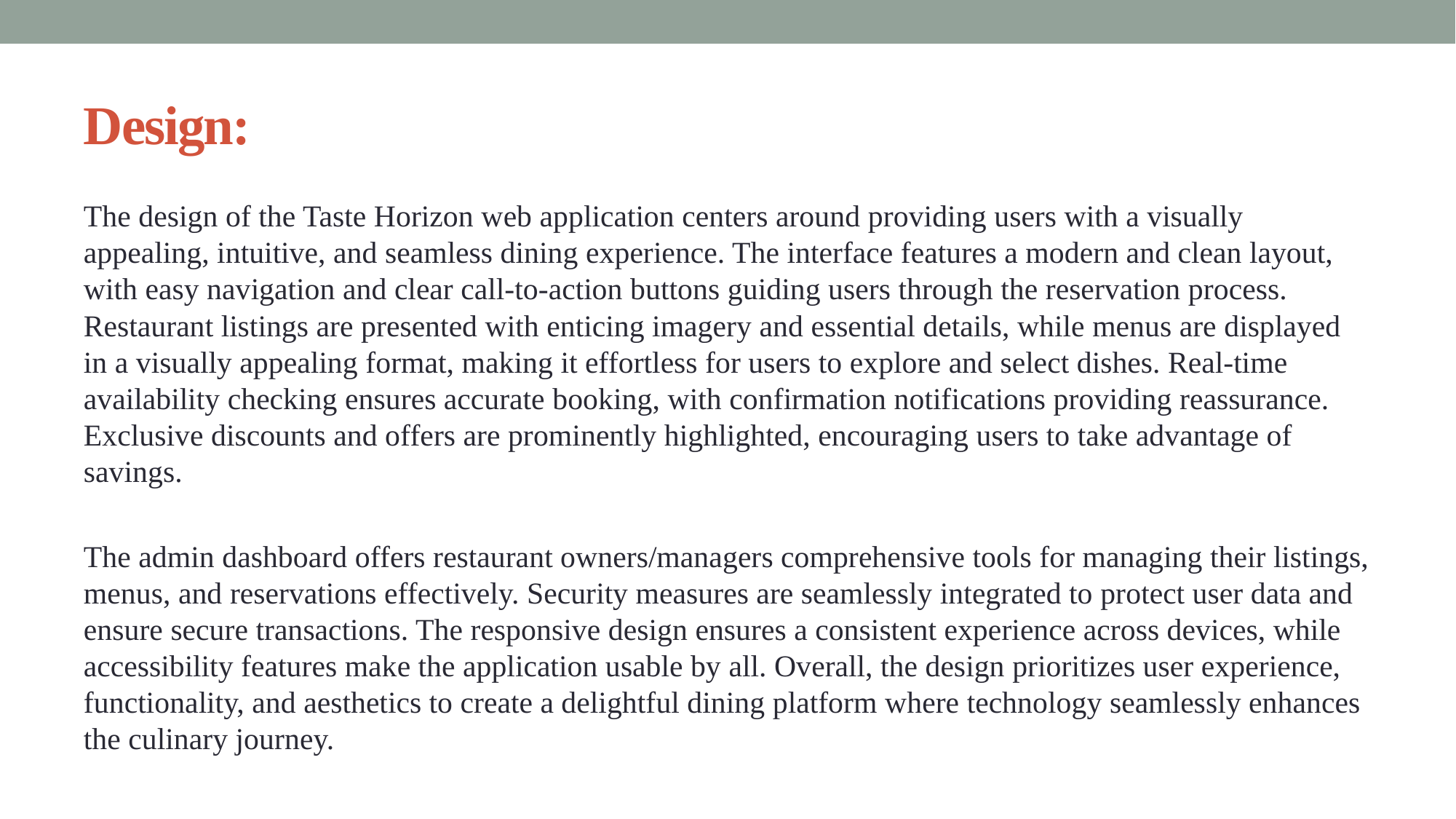

# Design:
The design of the Taste Horizon web application centers around providing users with a visually appealing, intuitive, and seamless dining experience. The interface features a modern and clean layout, with easy navigation and clear call-to-action buttons guiding users through the reservation process. Restaurant listings are presented with enticing imagery and essential details, while menus are displayed in a visually appealing format, making it effortless for users to explore and select dishes. Real-time availability checking ensures accurate booking, with confirmation notifications providing reassurance. Exclusive discounts and offers are prominently highlighted, encouraging users to take advantage of savings.

The admin dashboard offers restaurant owners/managers comprehensive tools for managing their listings, menus, and reservations effectively. Security measures are seamlessly integrated to protect user data and ensure secure transactions. The responsive design ensures a consistent experience across devices, while accessibility features make the application usable by all. Overall, the design prioritizes user experience, functionality, and aesthetics to create a delightful dining platform where technology seamlessly enhances the culinary journey.